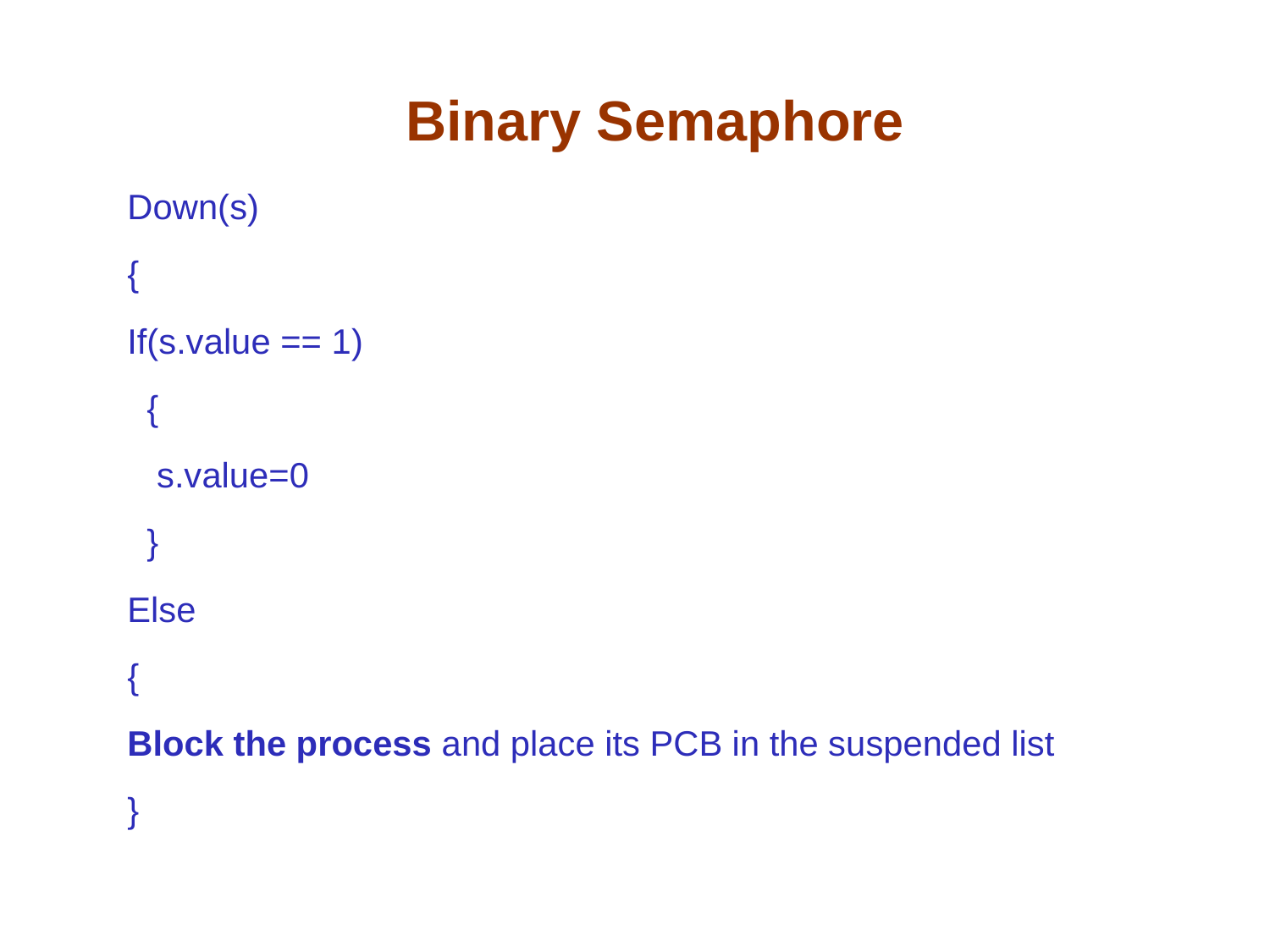

# Binary Semaphore
Down(s)
{
If(s.value == 1)
  {
   s.value=0
  }
Else
{
Block the process and place its PCB in the suspended list
}